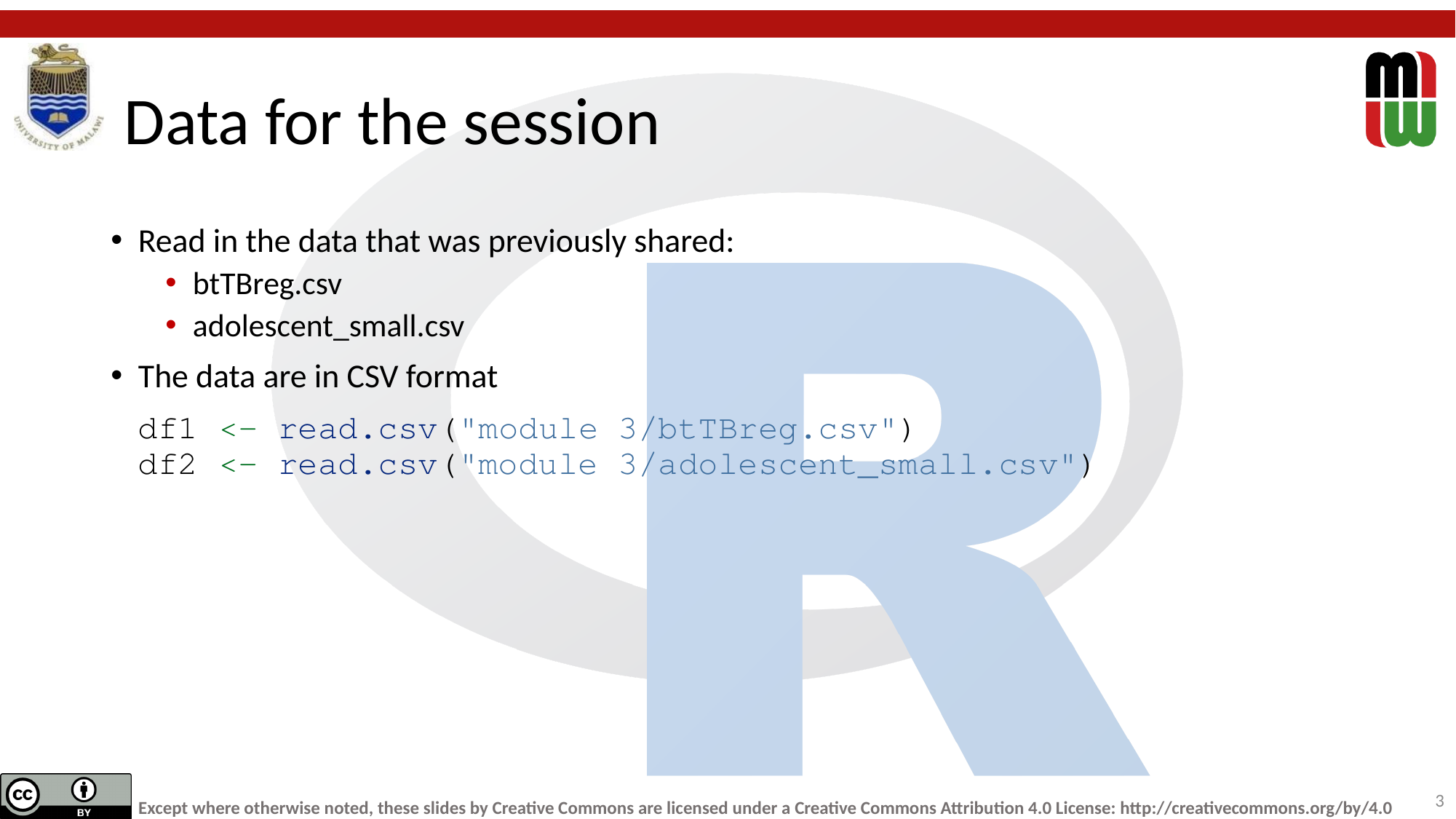

# Data for the session
Read in the data that was previously shared:
btTBreg.csv
adolescent_small.csv
The data are in CSV format
df1 <- read.csv("module 3/btTBreg.csv")
df2 <- read.csv("module 3/adolescent_small.csv")
3